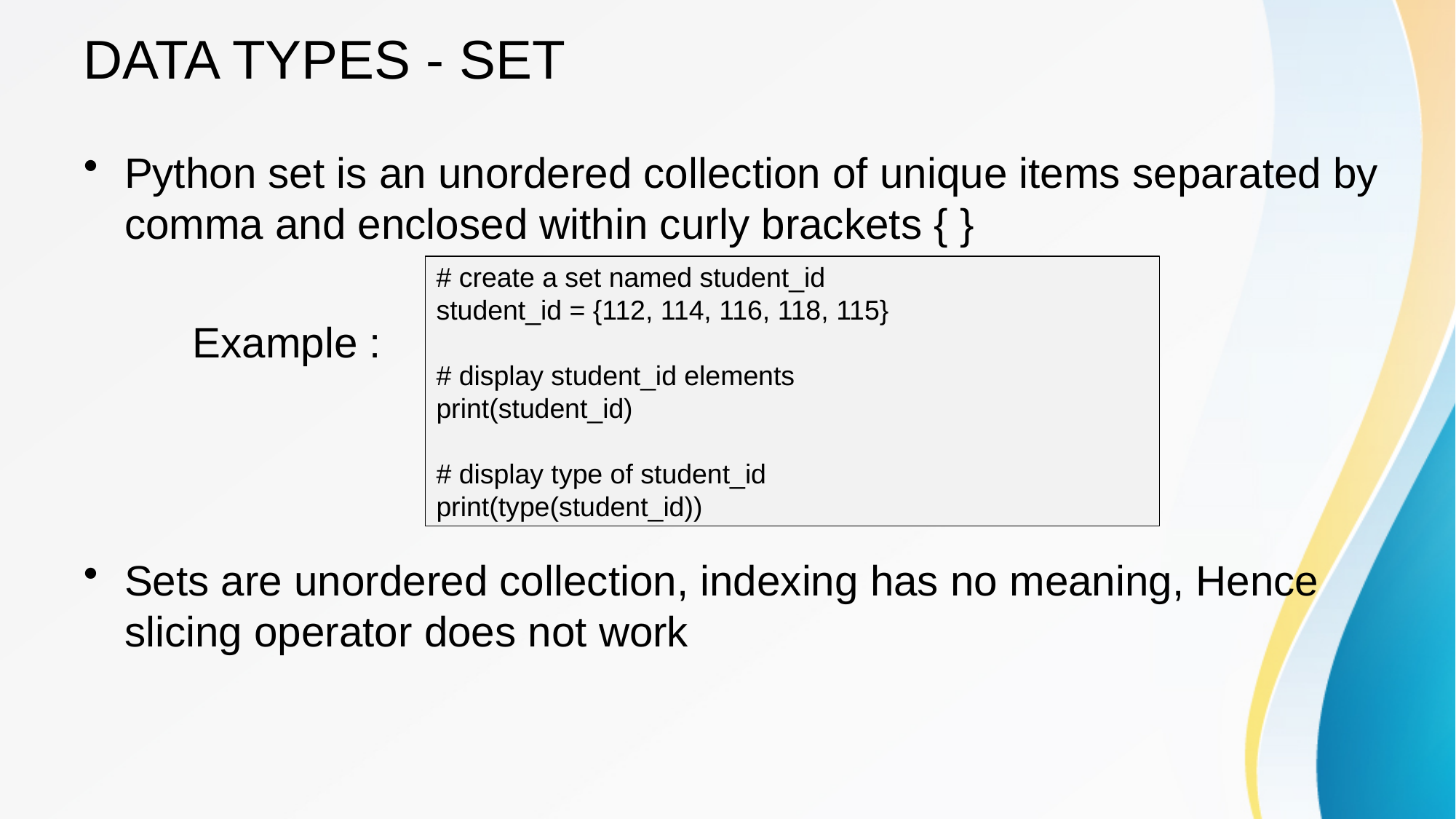

# DATA TYPES - SET
Python set is an unordered collection of unique items separated by comma and enclosed within curly brackets { }

	Example :

Sets are unordered collection, indexing has no meaning, Hence slicing operator does not work
# create a set named student_id
student_id = {112, 114, 116, 118, 115}

# display student_id elements
print(student_id)

# display type of student_id
print(type(student_id))